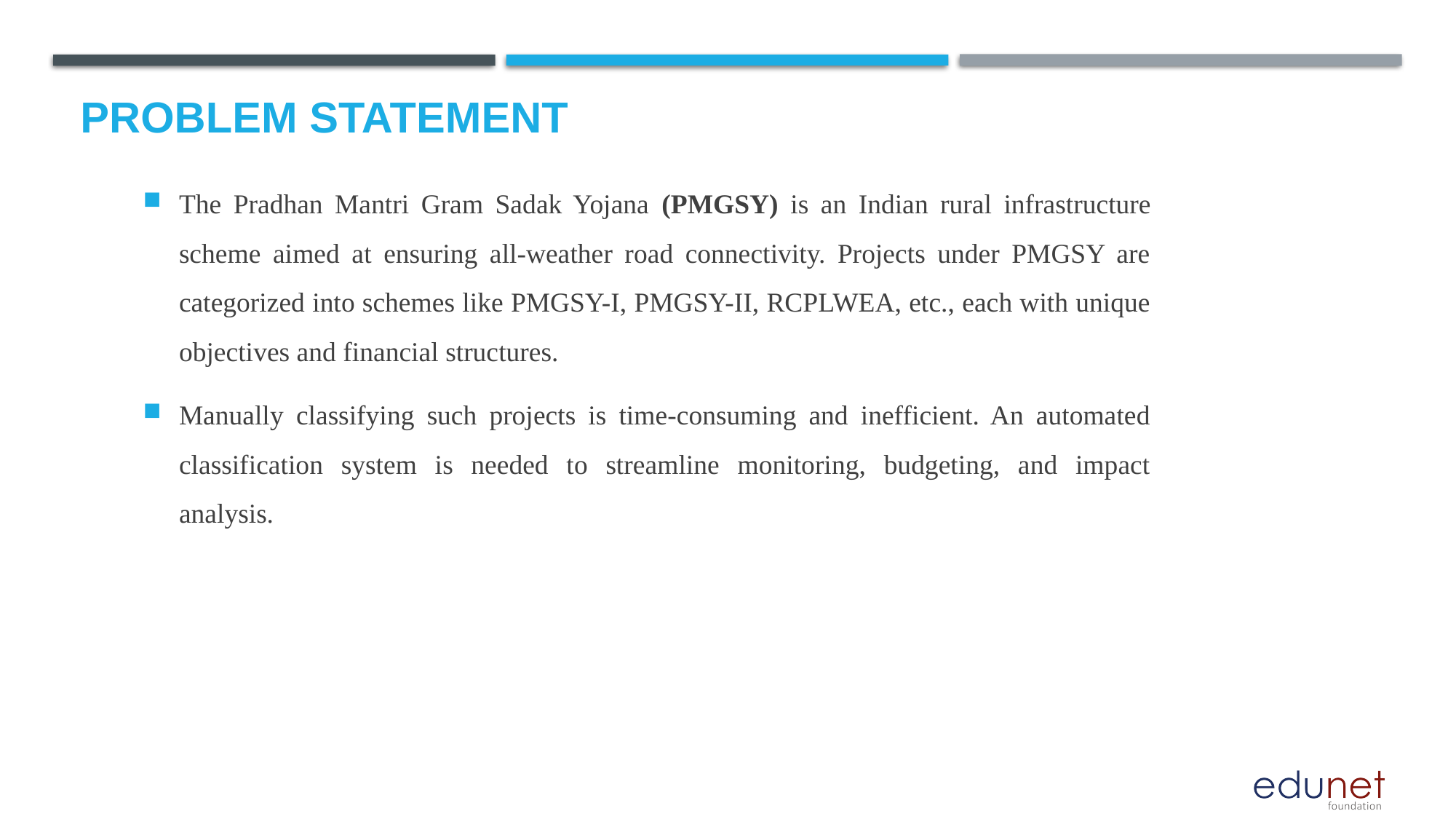

# Problem Statement
The Pradhan Mantri Gram Sadak Yojana (PMGSY) is an Indian rural infrastructure scheme aimed at ensuring all-weather road connectivity. Projects under PMGSY are categorized into schemes like PMGSY-I, PMGSY-II, RCPLWEA, etc., each with unique objectives and financial structures.
Manually classifying such projects is time-consuming and inefficient. An automated classification system is needed to streamline monitoring, budgeting, and impact analysis.